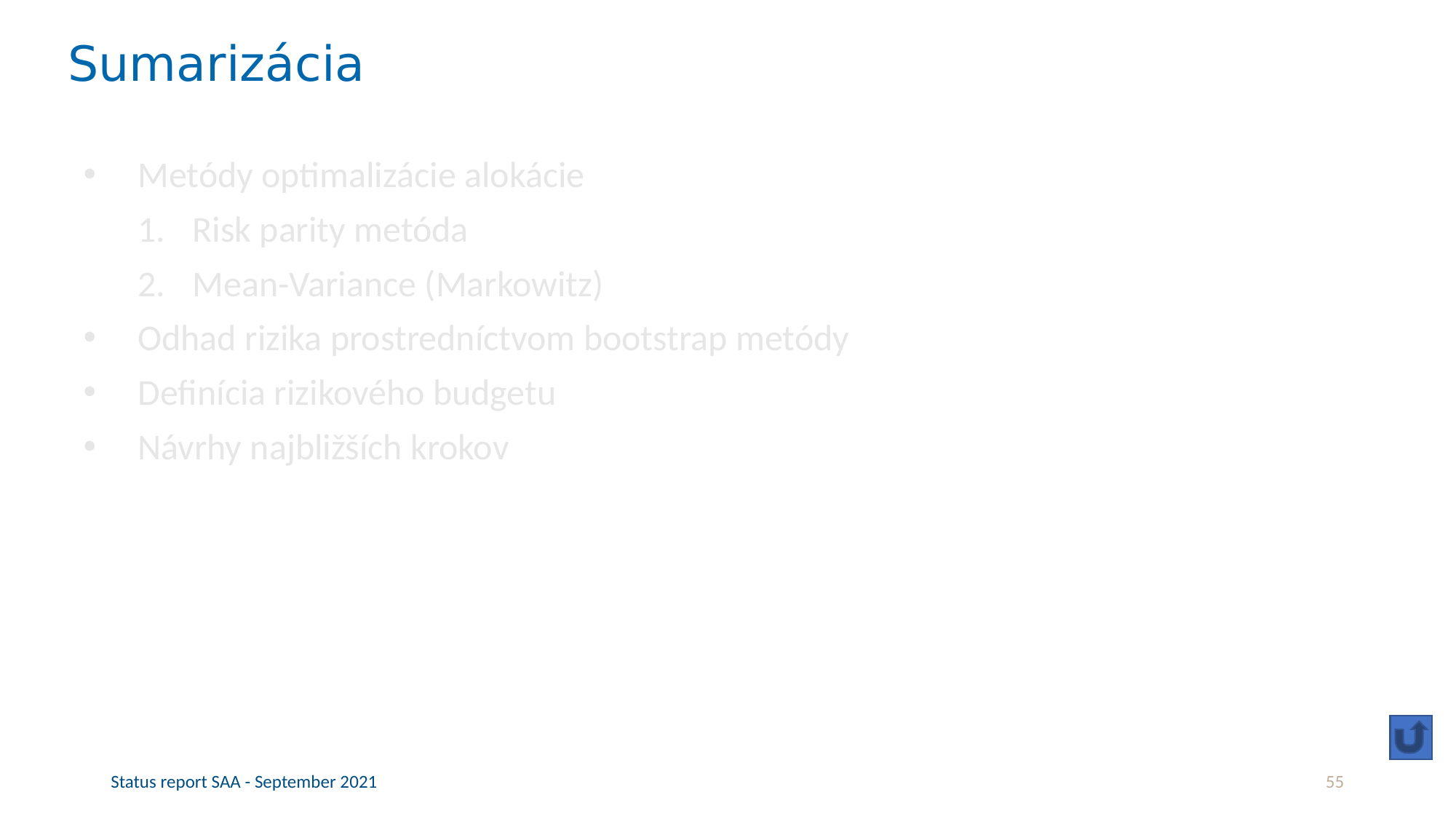

Sumarizácia
Metódy optimalizácie alokácie
Risk parity metóda
Mean-Variance (Markowitz)
Odhad rizika prostredníctvom bootstrap metódy
Definícia rizikového budgetu
Návrhy najbližších krokov

Status report SAA - September 2021
55